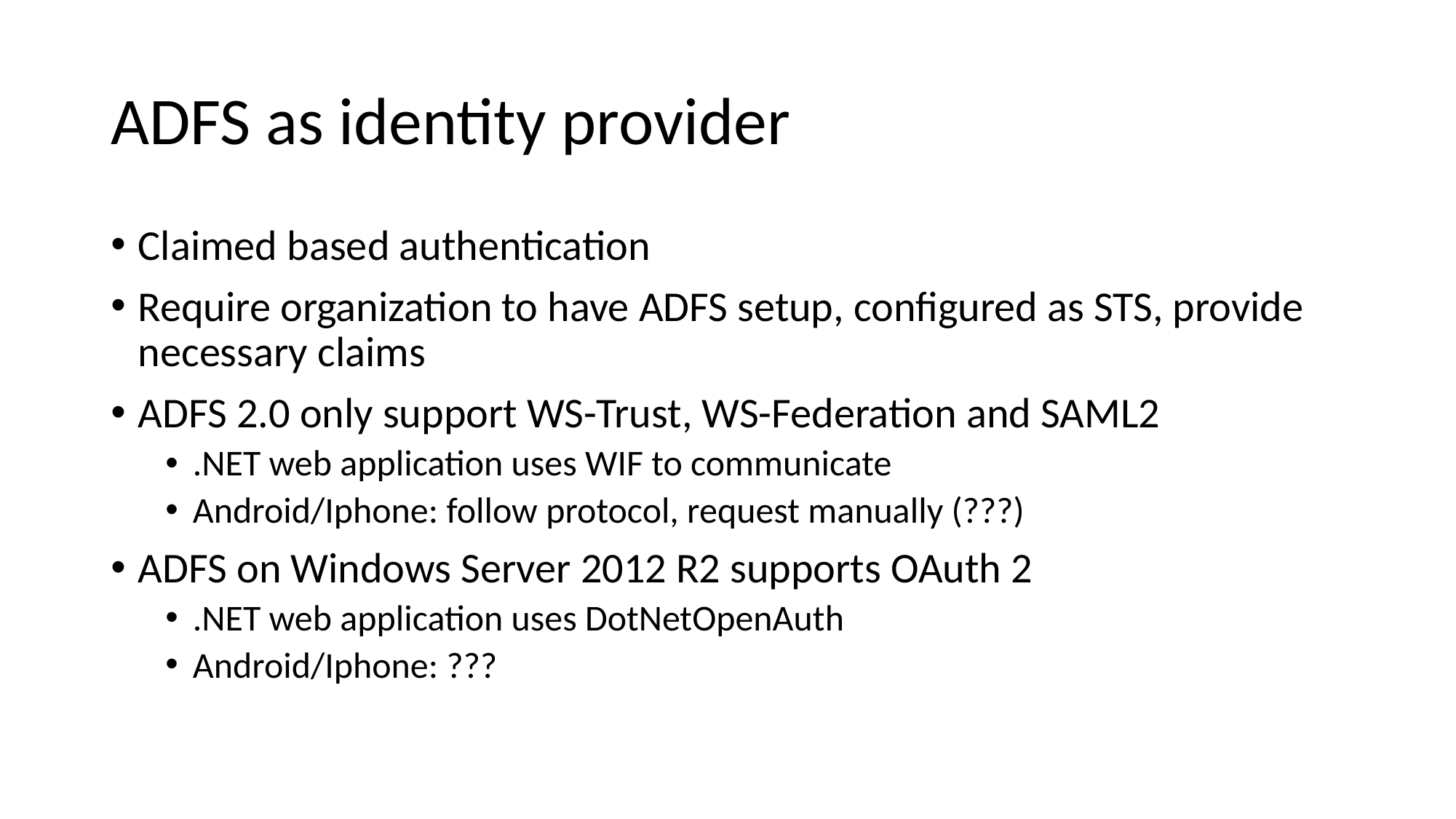

# ADFS as identity provider
Claimed based authentication
Require organization to have ADFS setup, configured as STS, provide necessary claims
ADFS 2.0 only support WS-Trust, WS-Federation and SAML2
.NET web application uses WIF to communicate
Android/Iphone: follow protocol, request manually (???)
ADFS on Windows Server 2012 R2 supports OAuth 2
.NET web application uses DotNetOpenAuth
Android/Iphone: ???